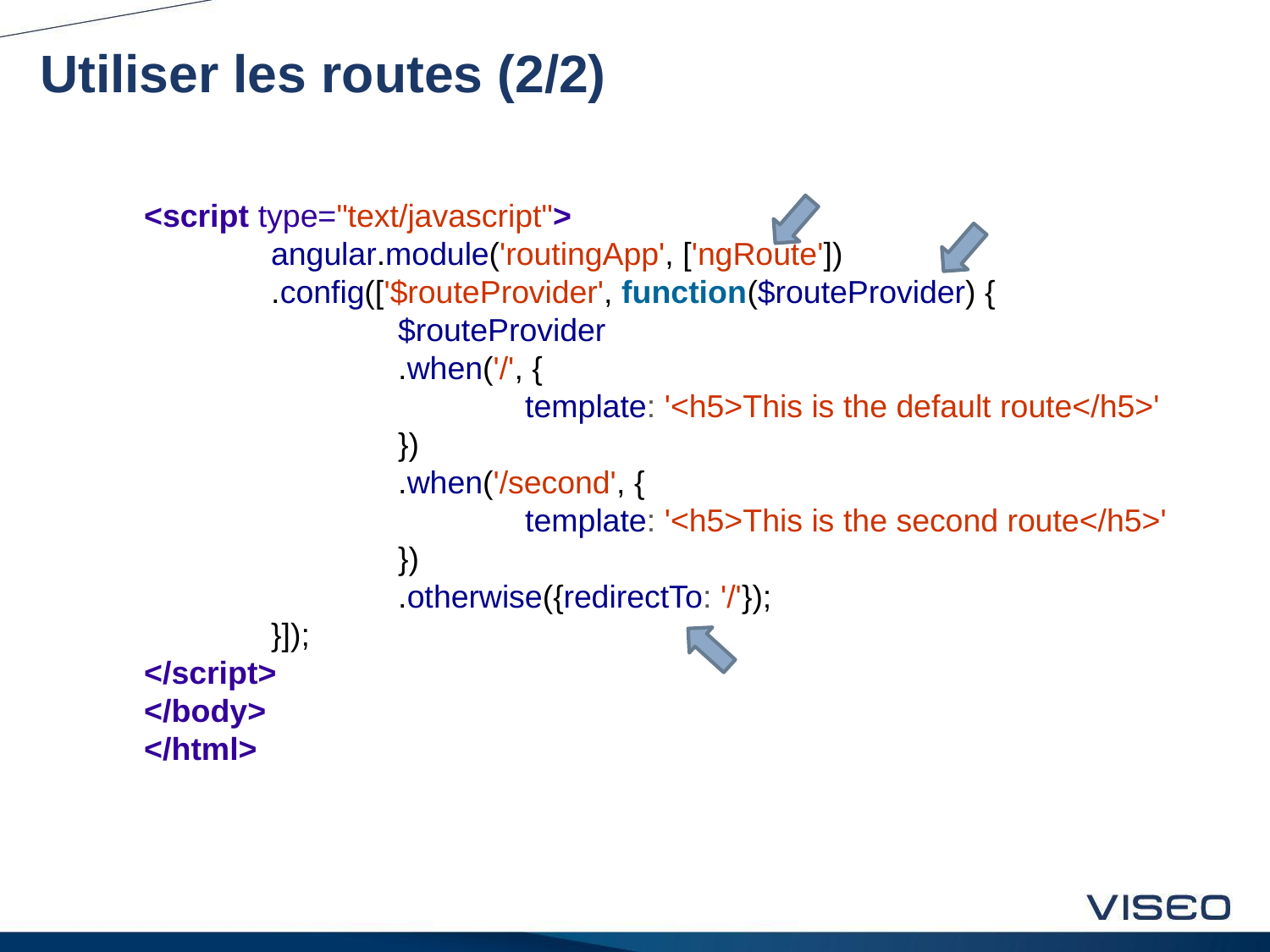

# Utiliser les routes (2/2)
<script type="text/javascript">
	angular.module('routingApp', ['ngRoute'])
	.config(['$routeProvider', function($routeProvider) {
		$routeProvider
		.when('/', {
			template: '<h5>This is the default route</h5>'
		})
		.when('/second', {
			template: '<h5>This is the second route</h5>'
		})
		.otherwise({redirectTo: '/'});
	}]);
</script>
</body>
</html>